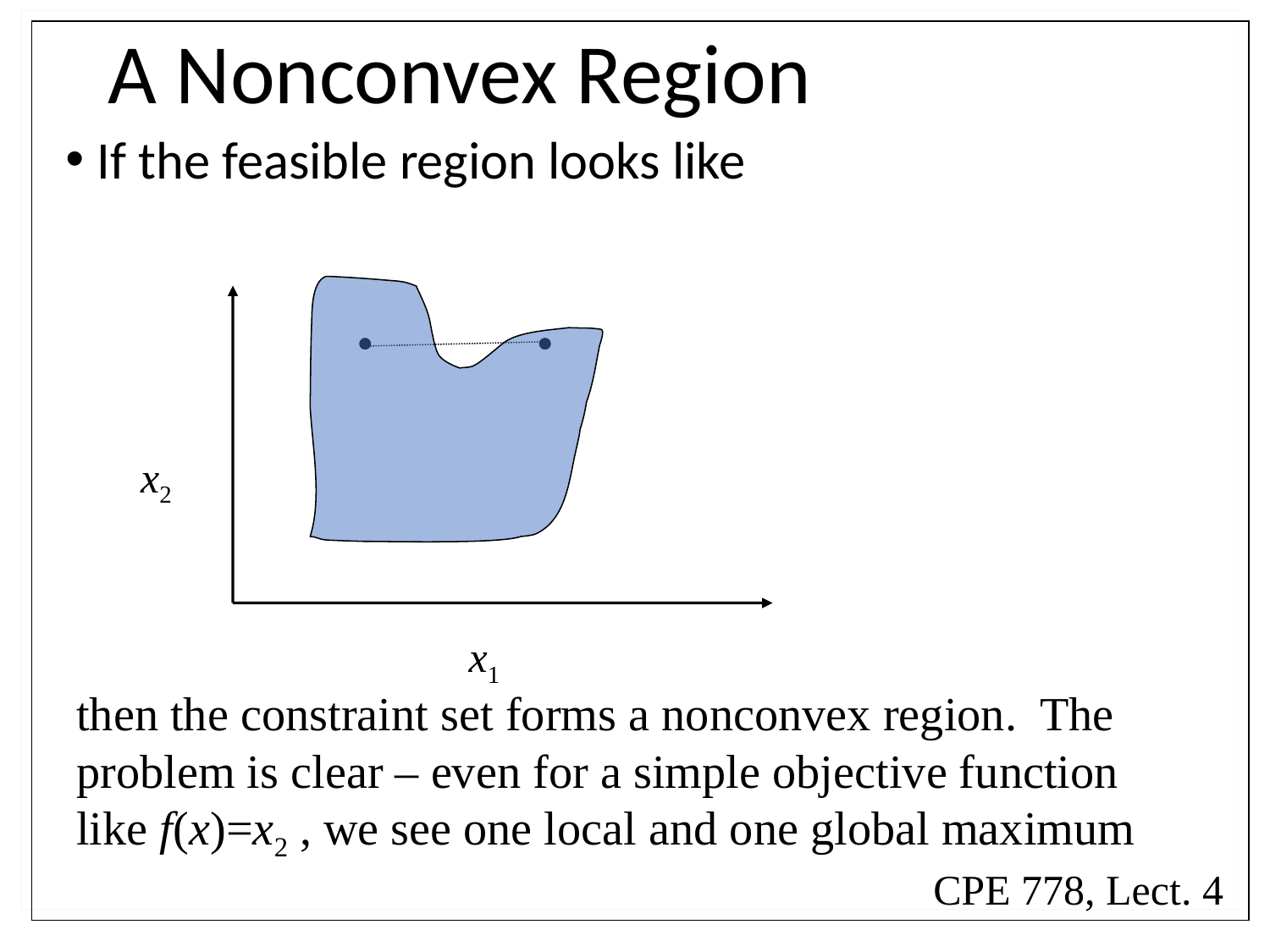

# A Nonconvex Region

If the feasible region looks like

x2

x1
then the constraint set forms a nonconvex region.  The
problem is clear – even for a simple objective function
like f(x)=x2 , we see one local and one global maximum
CPE 778, Lect. 4